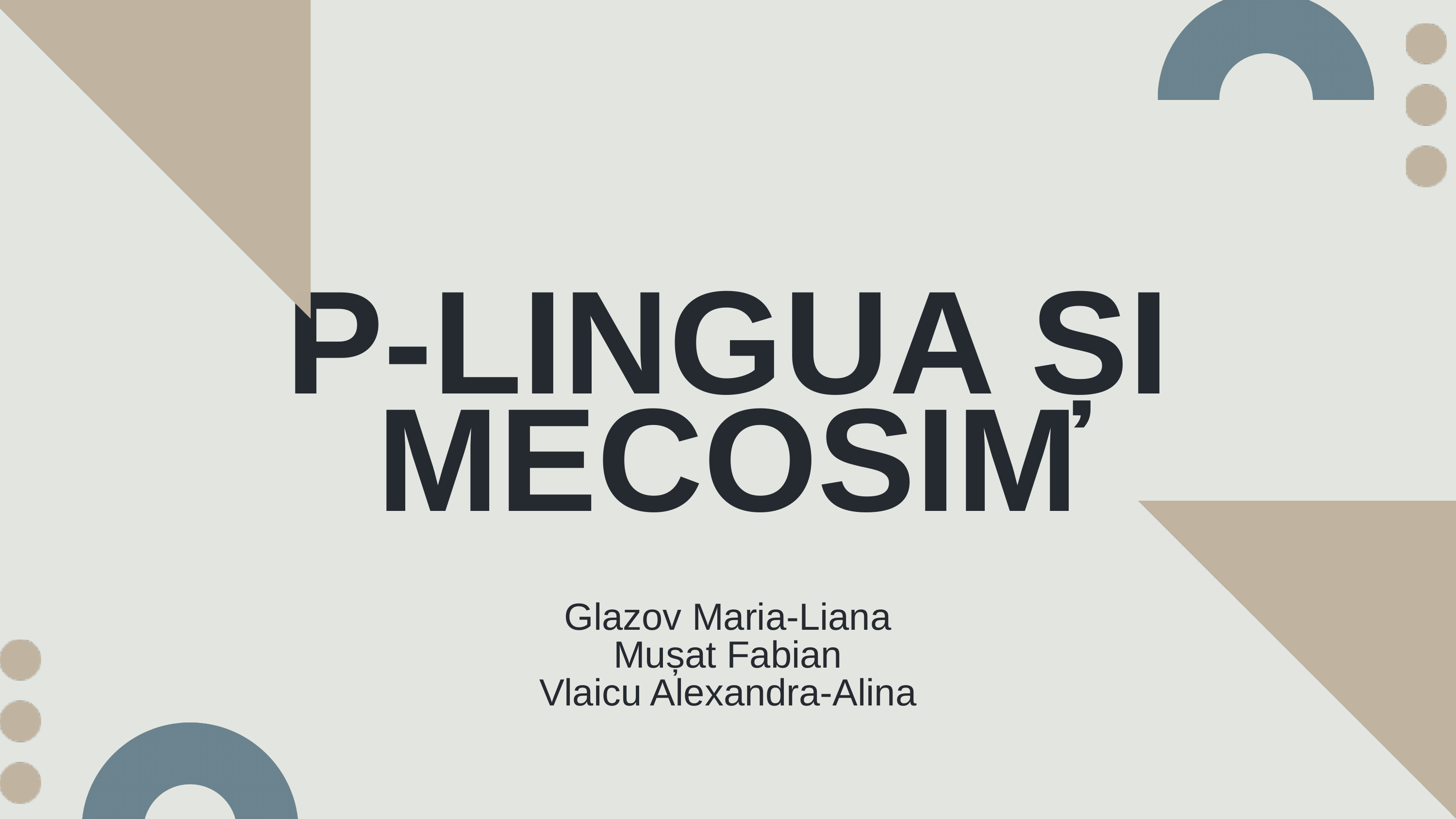

P-LINGUA ȘI
MECOSIM

Glazov Maria-Liana
Mușat Fabian
Vlaicu Alexandra-Alina